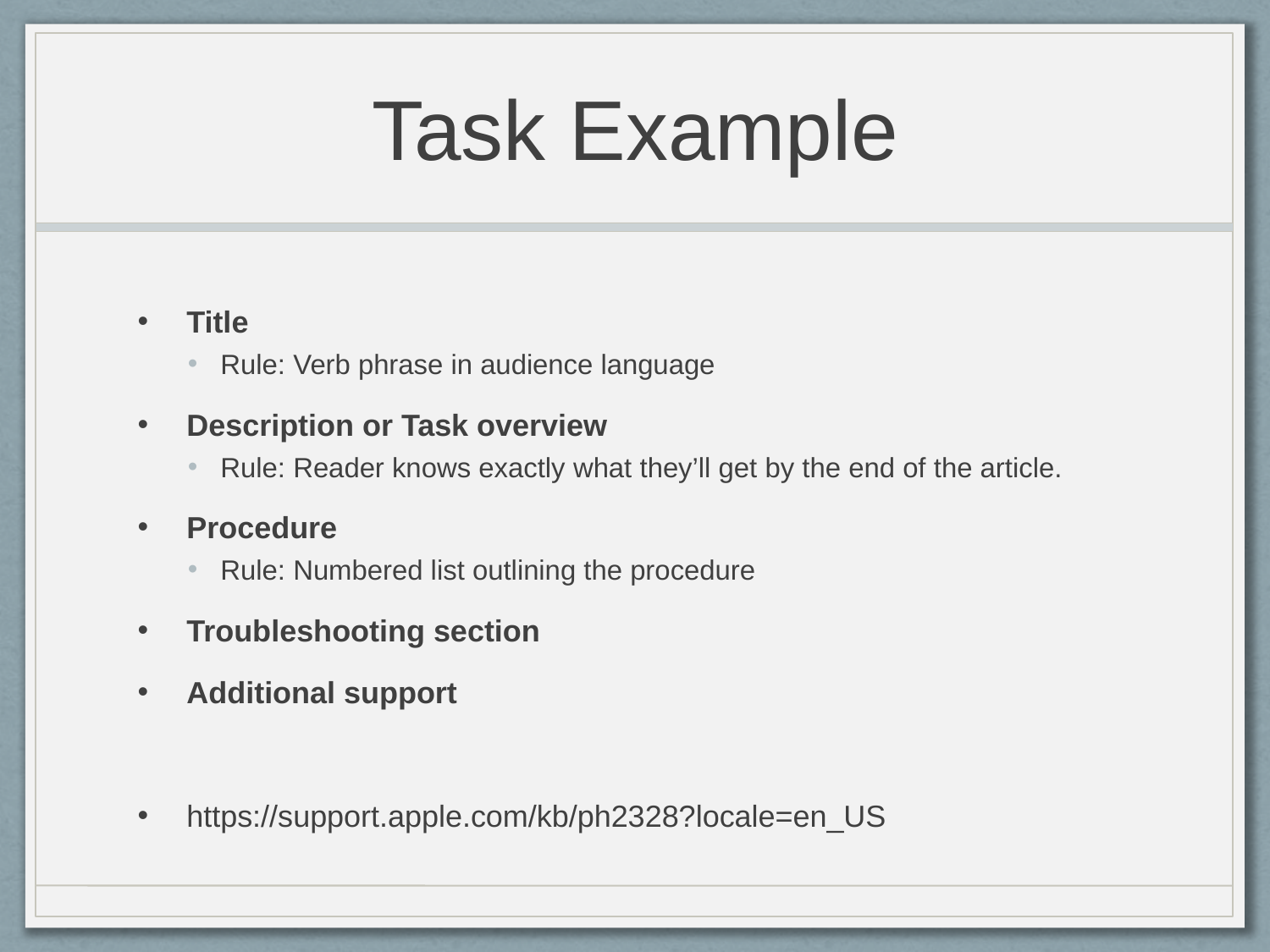

# Task Example
Title
Rule: Verb phrase in audience language
Description or Task overview
Rule: Reader knows exactly what they’ll get by the end of the article.
Procedure
Rule: Numbered list outlining the procedure
Troubleshooting section
Additional support

https://support.apple.com/kb/ph2328?locale=en_US